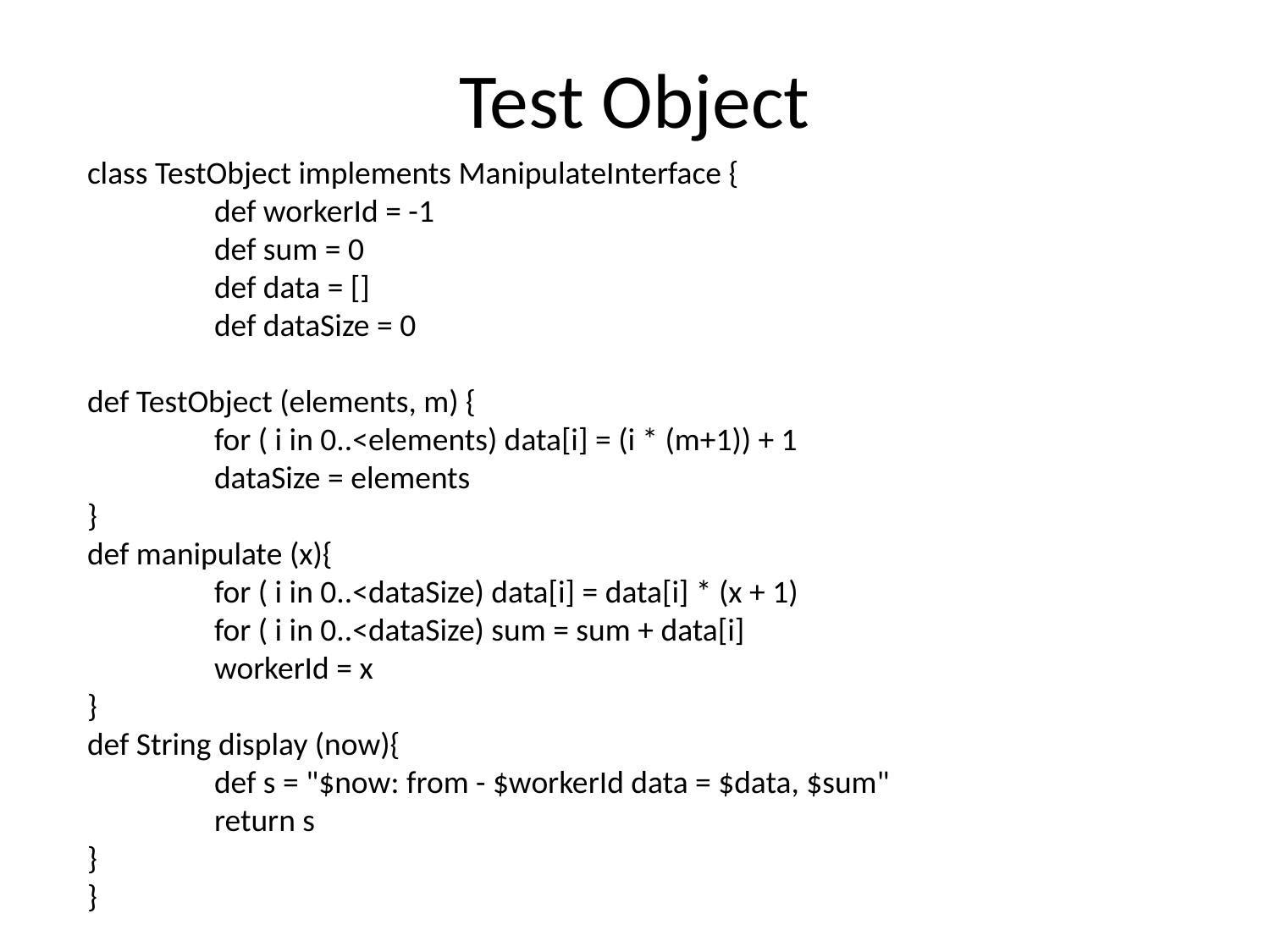

# Test Object
class TestObject implements ManipulateInterface {
	def workerId = -1
	def sum = 0
	def data = []
	def dataSize = 0

def TestObject (elements, m) {
	for ( i in 0..<elements) data[i] = (i * (m+1)) + 1
	dataSize = elements
}
def manipulate (x){
	for ( i in 0..<dataSize) data[i] = data[i] * (x + 1)
	for ( i in 0..<dataSize) sum = sum + data[i]
	workerId = x
}
def String display (now){
	def s = "$now: from - $workerId data = $data, $sum"
	return s
}
}